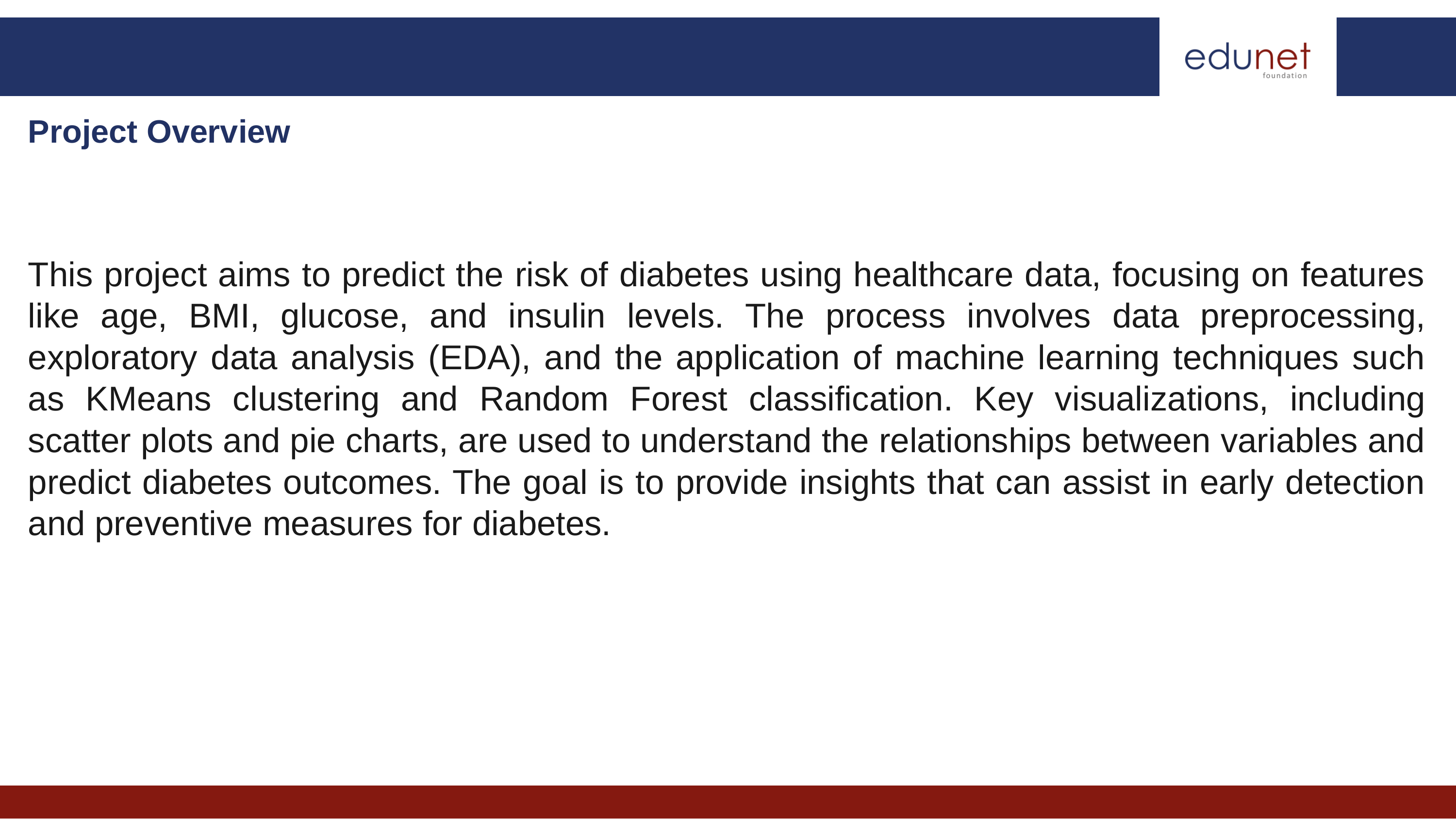

Project Overview
This project aims to predict the risk of diabetes using healthcare data, focusing on features like age, BMI, glucose, and insulin levels. The process involves data preprocessing, exploratory data analysis (EDA), and the application of machine learning techniques such as KMeans clustering and Random Forest classification. Key visualizations, including scatter plots and pie charts, are used to understand the relationships between variables and predict diabetes outcomes. The goal is to provide insights that can assist in early detection and preventive measures for diabetes.